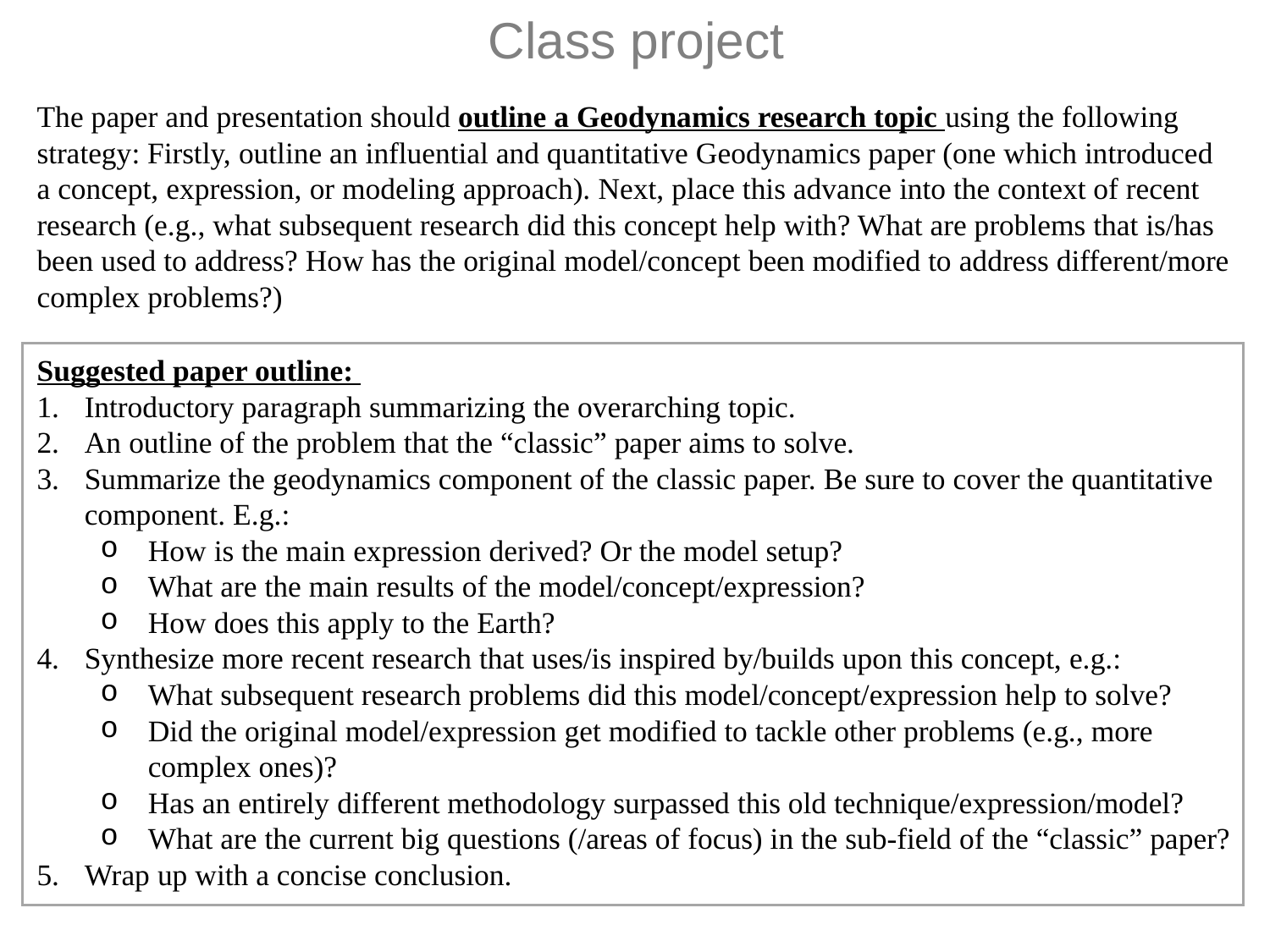

Class project
The paper and presentation should outline a Geodynamics research topic using the following strategy: Firstly, outline an influential and quantitative Geodynamics paper (one which introduced a concept, expression, or modeling approach). Next, place this advance into the context of recent research (e.g., what subsequent research did this concept help with? What are problems that is/has been used to address? How has the original model/concept been modified to address different/more complex problems?)

Suggested paper outline:
Introductory paragraph summarizing the overarching topic.
An outline of the problem that the “classic” paper aims to solve.
Summarize the geodynamics component of the classic paper. Be sure to cover the quantitative component. E.g.:
How is the main expression derived? Or the model setup?
What are the main results of the model/concept/expression?
How does this apply to the Earth?
Synthesize more recent research that uses/is inspired by/builds upon this concept, e.g.:
What subsequent research problems did this model/concept/expression help to solve?
Did the original model/expression get modified to tackle other problems (e.g., more complex ones)?
Has an entirely different methodology surpassed this old technique/expression/model?
What are the current big questions (/areas of focus) in the sub-field of the “classic” paper?
Wrap up with a concise conclusion.